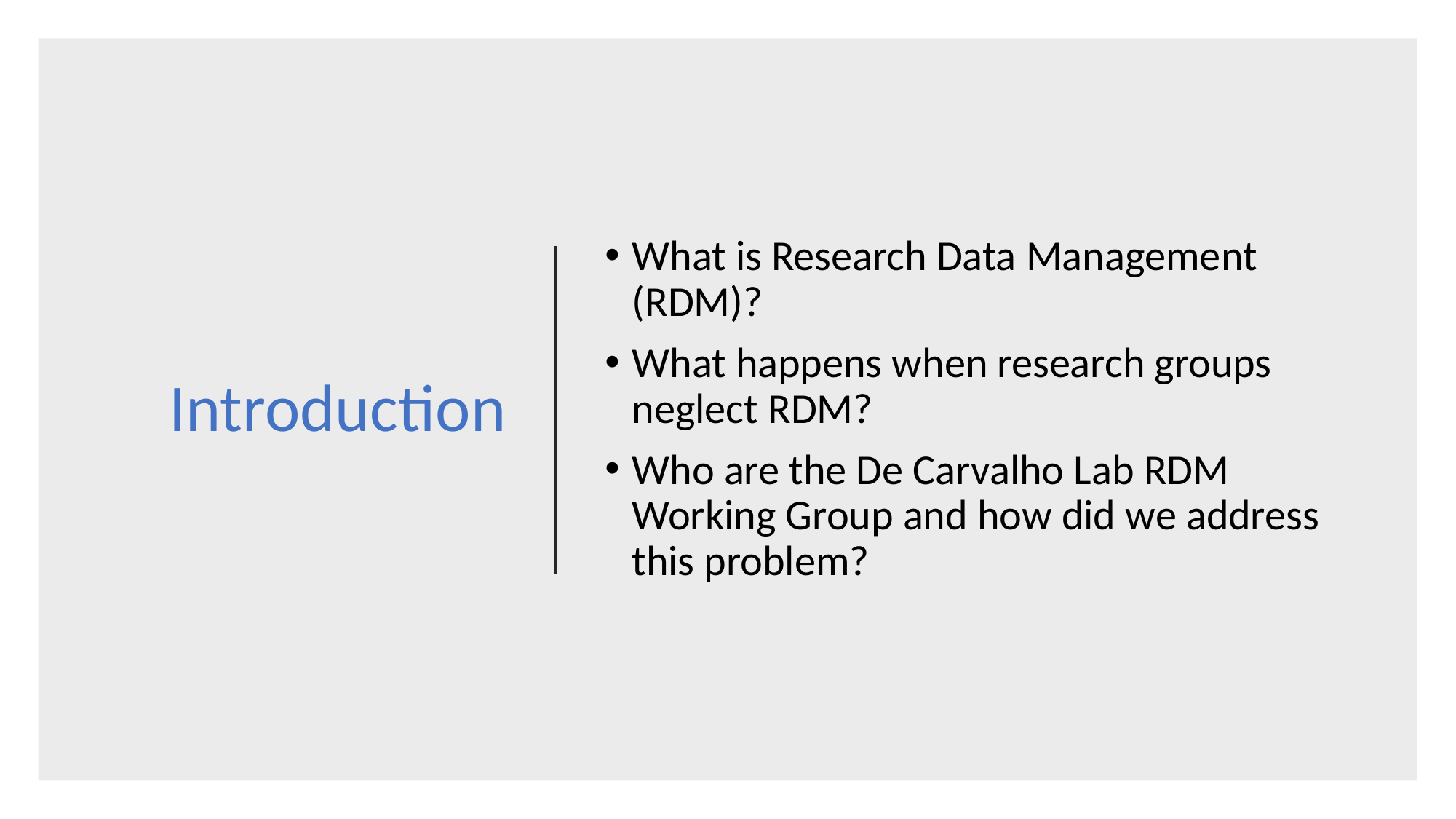

# Introduction
What is Research Data Management (RDM)?
What happens when research groups neglect RDM?
Who are the De Carvalho Lab RDM Working Group and how did we address this problem?